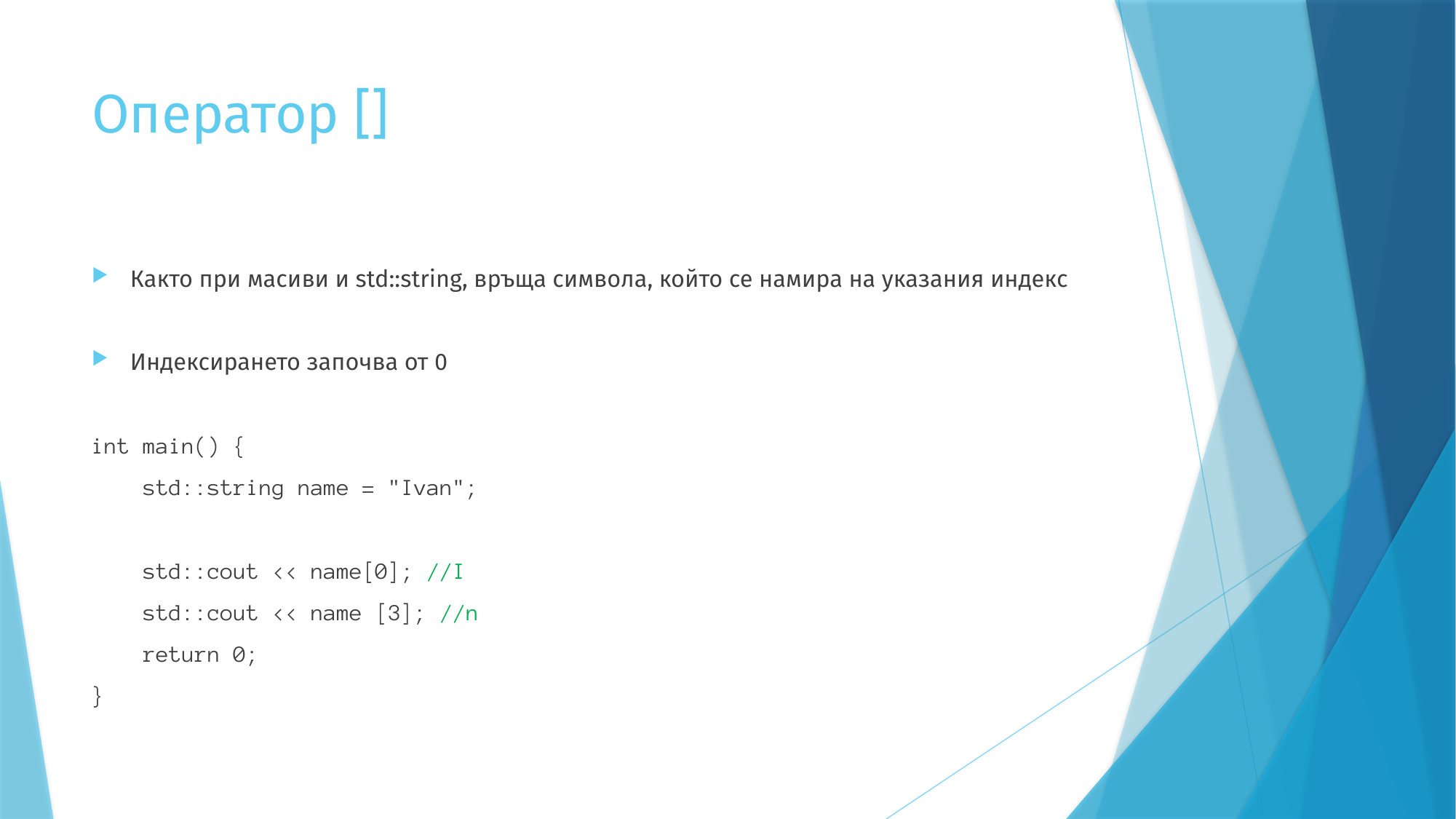

# Оператор []
Както при масиви и std::string, връща символа, който се намира на указания индекс

Индексирането започва от 0

int main() {
    std::string name = "Ivan";

    std::cout << name[0]; //I
    std::cout << name [3]; //n
    return 0;
}